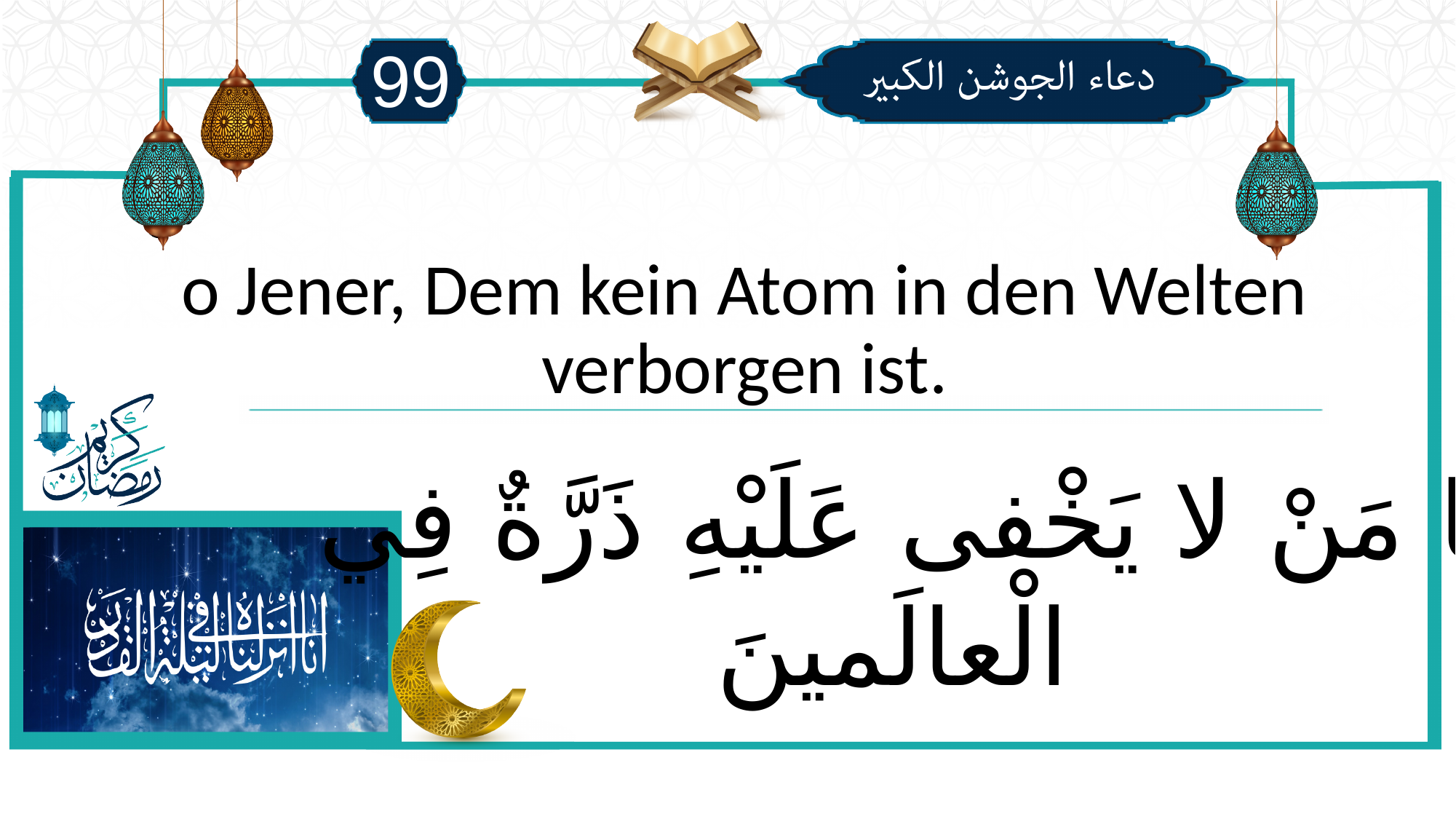

99
o Jener, Dem kein Atom in den Welten verborgen ist.
يا مَنْ لا يَخْفى عَلَيْهِ ذَرَّةٌ فِي الْعالَمينَ